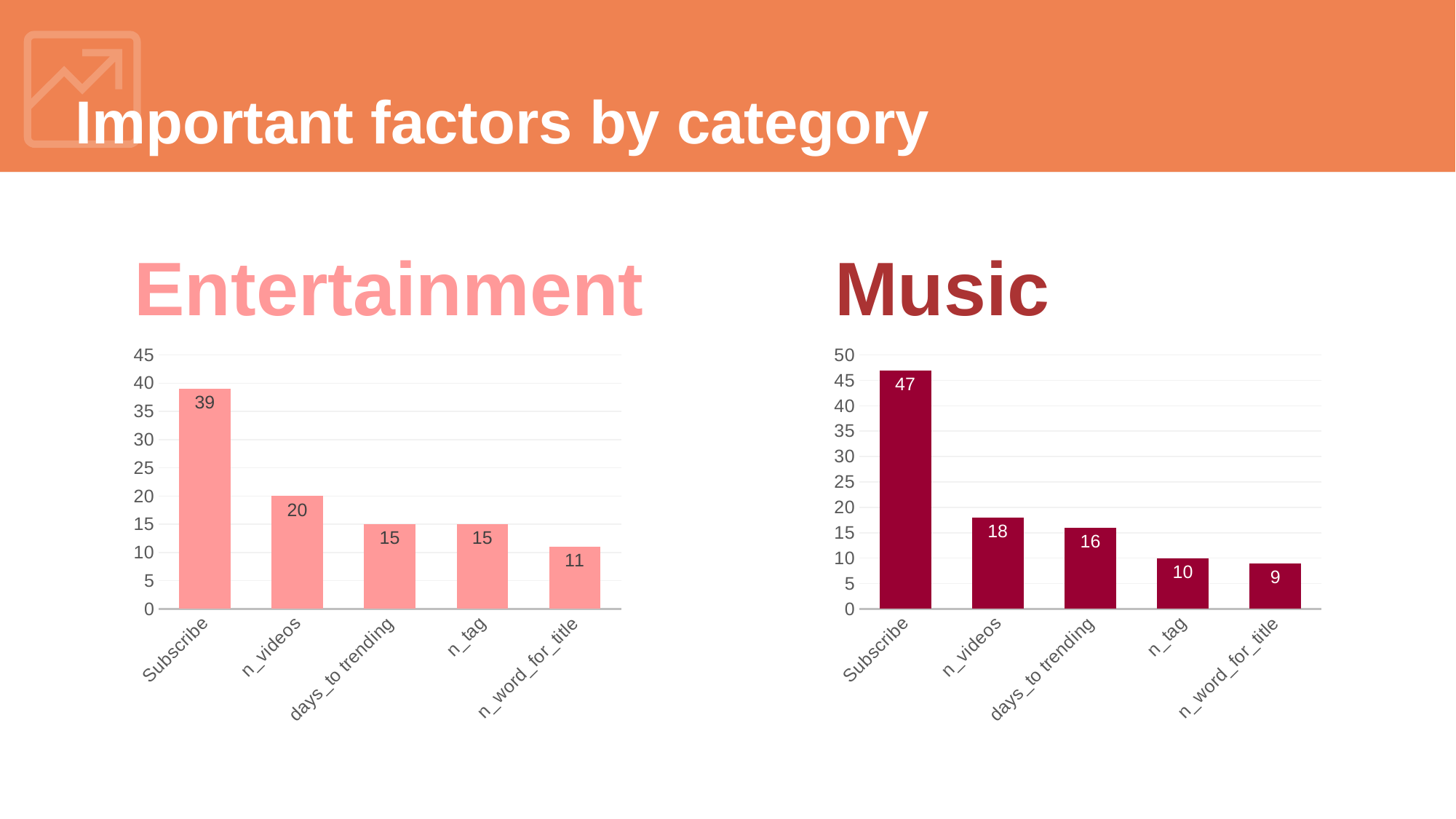

# Important factors by category
Entertainment
Music

### Chart

| Category | text |
|---|---|
| Subscribe | 39.0 |
| n_videos | 20.0 |
| days_to trending | 15.0 |
| n_tag | 15.0 |
| n_word_for_title | 11.0 |

### Chart

| Category | text |
|---|---|
| Subscribe | 47.0 |
| n_videos | 18.0 |
| days_to trending | 16.0 |
| n_tag | 10.0 |
| n_word_for_title | 9.0 |